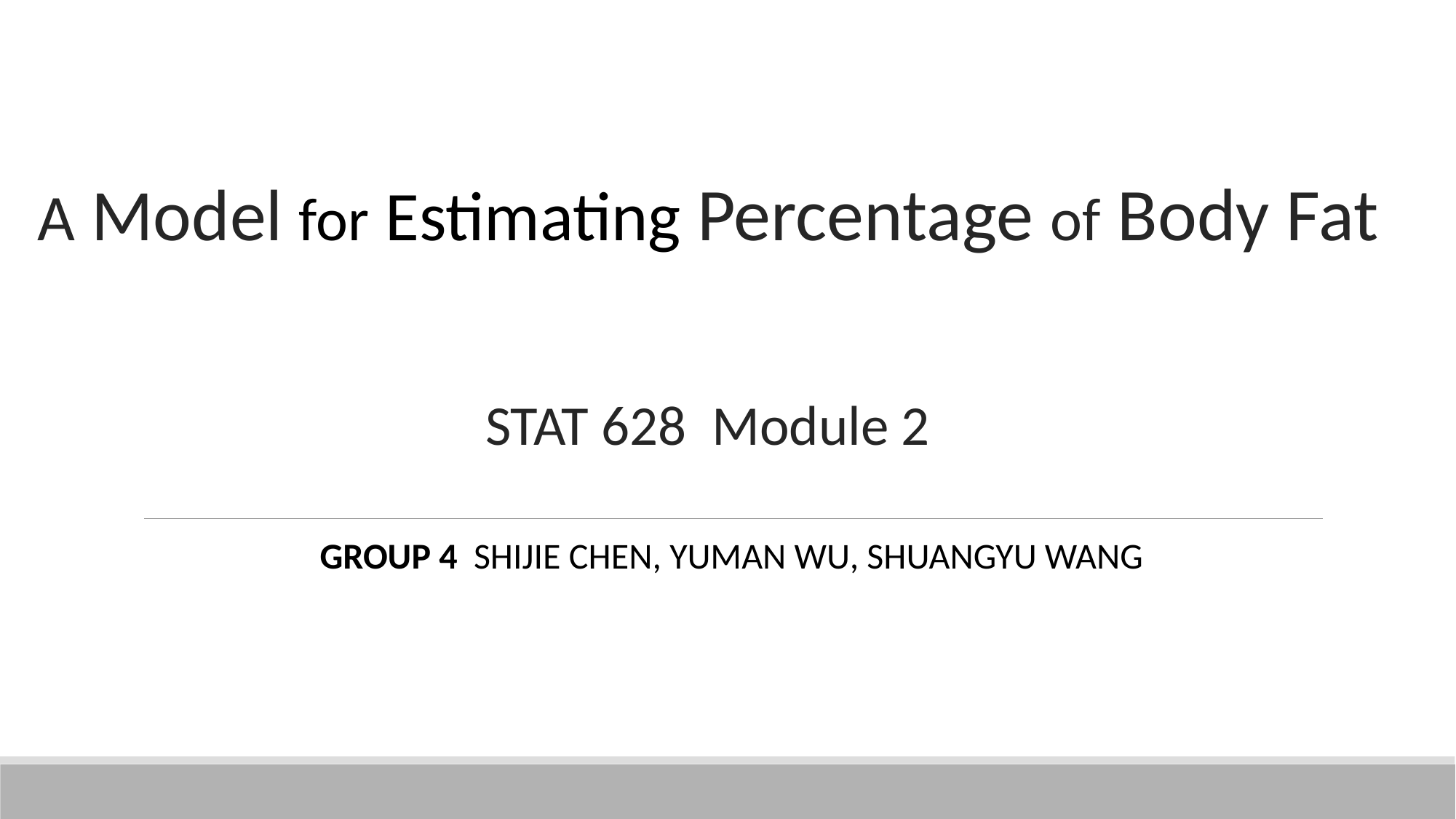

# A Model for Estimating Percentage of Body Fat

STAT 628  Module 2
GROUP 4  SHIJIE CHEN, YUMAN WU, SHUANGYU WANG